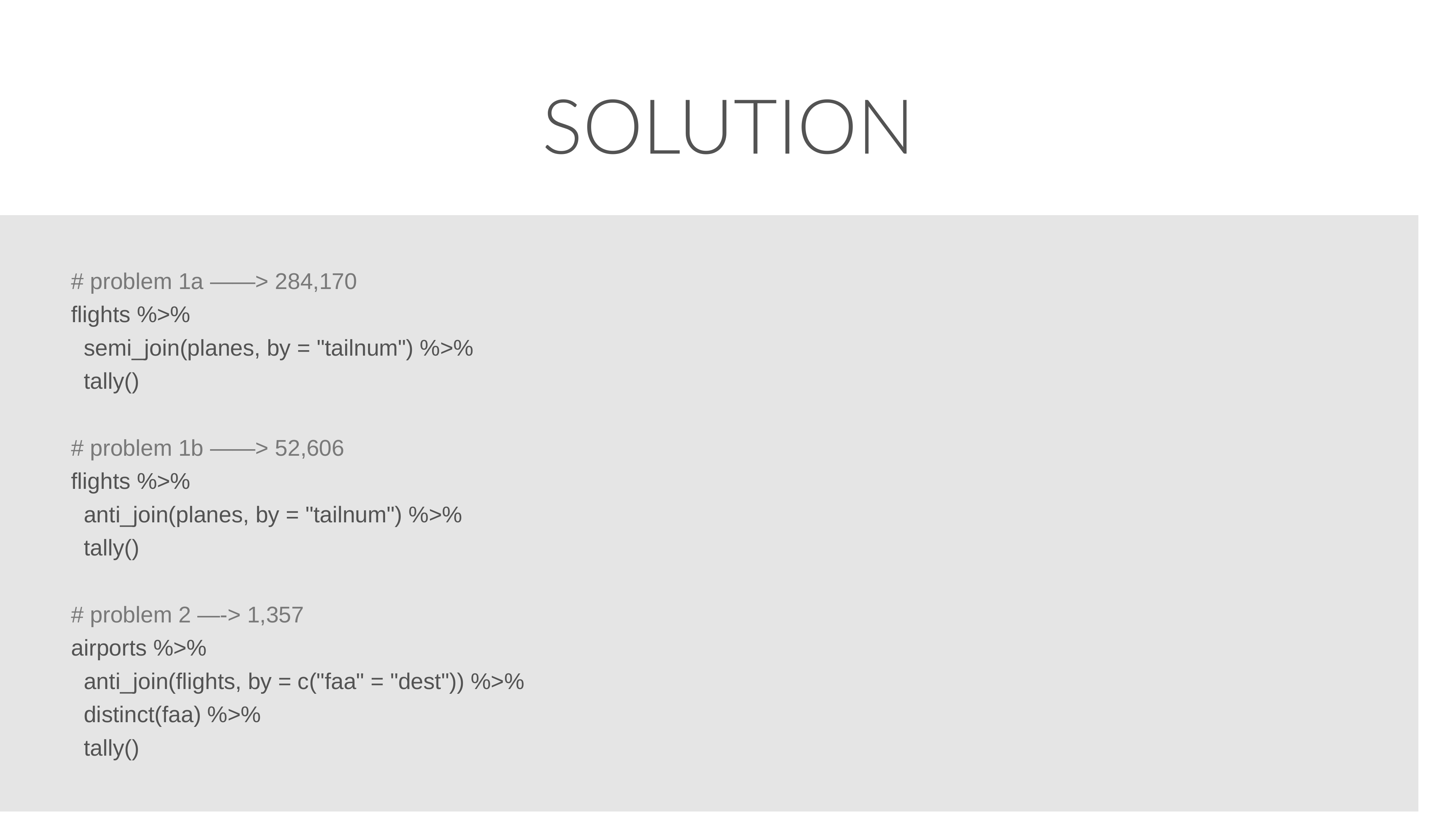

# Solution
# problem 1a ——> 284,170
flights %>%
  semi_join(planes, by = "tailnum") %>%
  tally()

# problem 1b ——> 52,606
flights %>%
  anti_join(planes, by = "tailnum") %>%
  tally()

# problem 2 —-> 1,357
airports %>%
  anti_join(flights, by = c("faa" = "dest")) %>%
  distinct(faa) %>%
  tally()